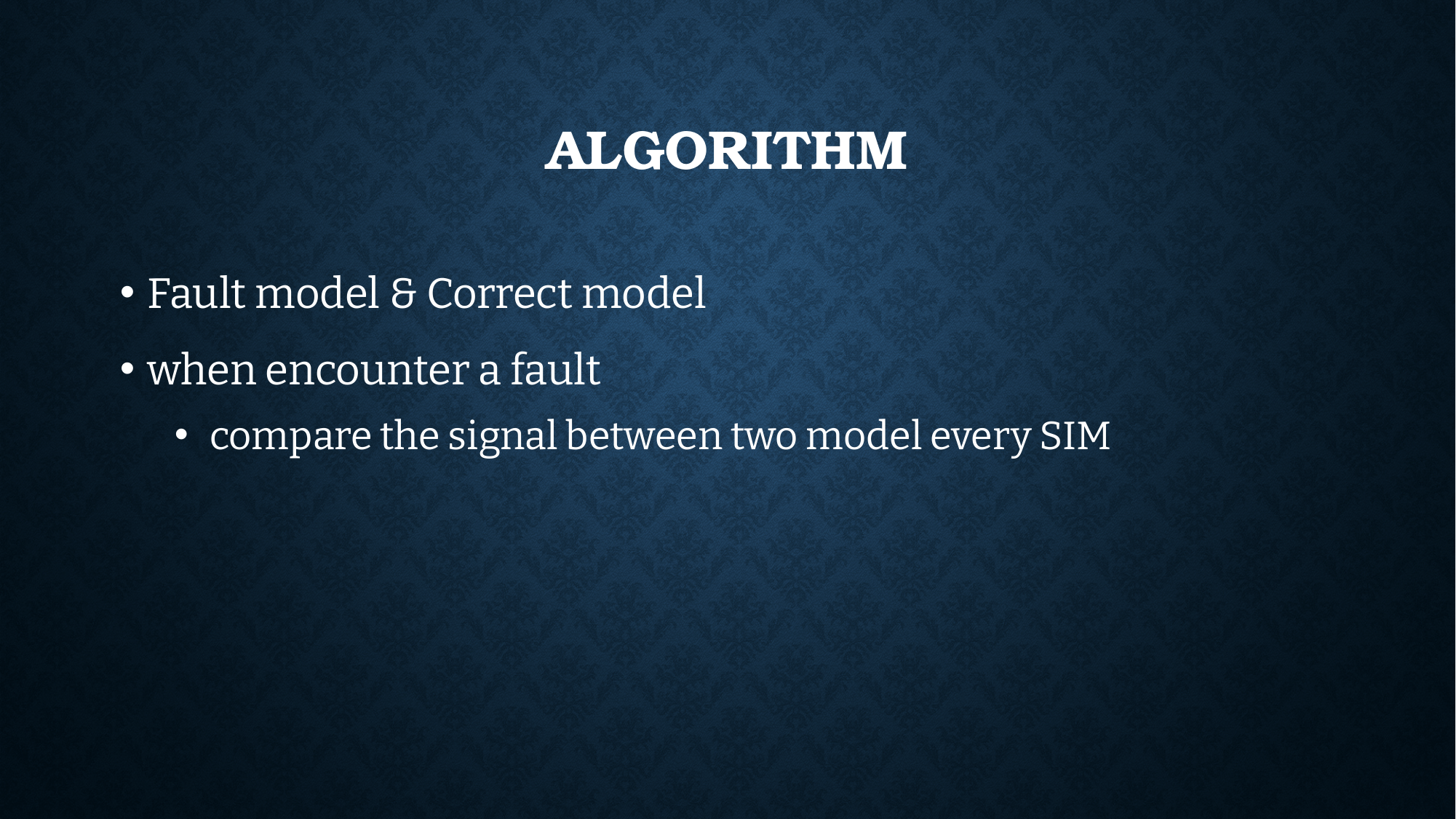

# Algorithm
Fault model & Correct model
when encounter a fault
 compare the signal between two model every SIM